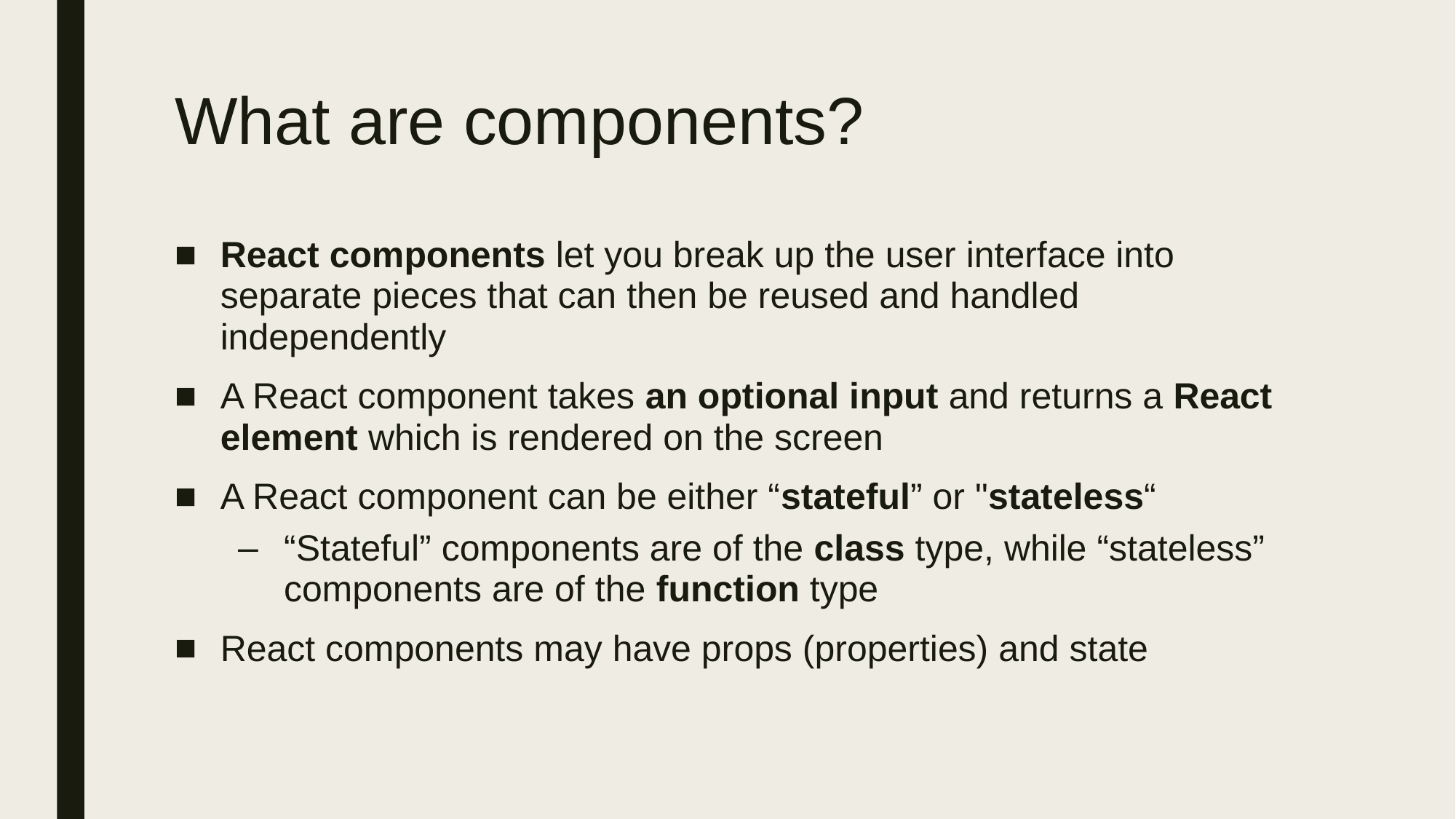

# What are components?
React components let you break up the user interface into separate pieces that can then be reused and handled independently
A React component takes an optional input and returns a React element which is rendered on the screen
A React component can be either “stateful” or "stateless“
“Stateful” components are of the class type, while “stateless” components are of the function type
React components may have props (properties) and state